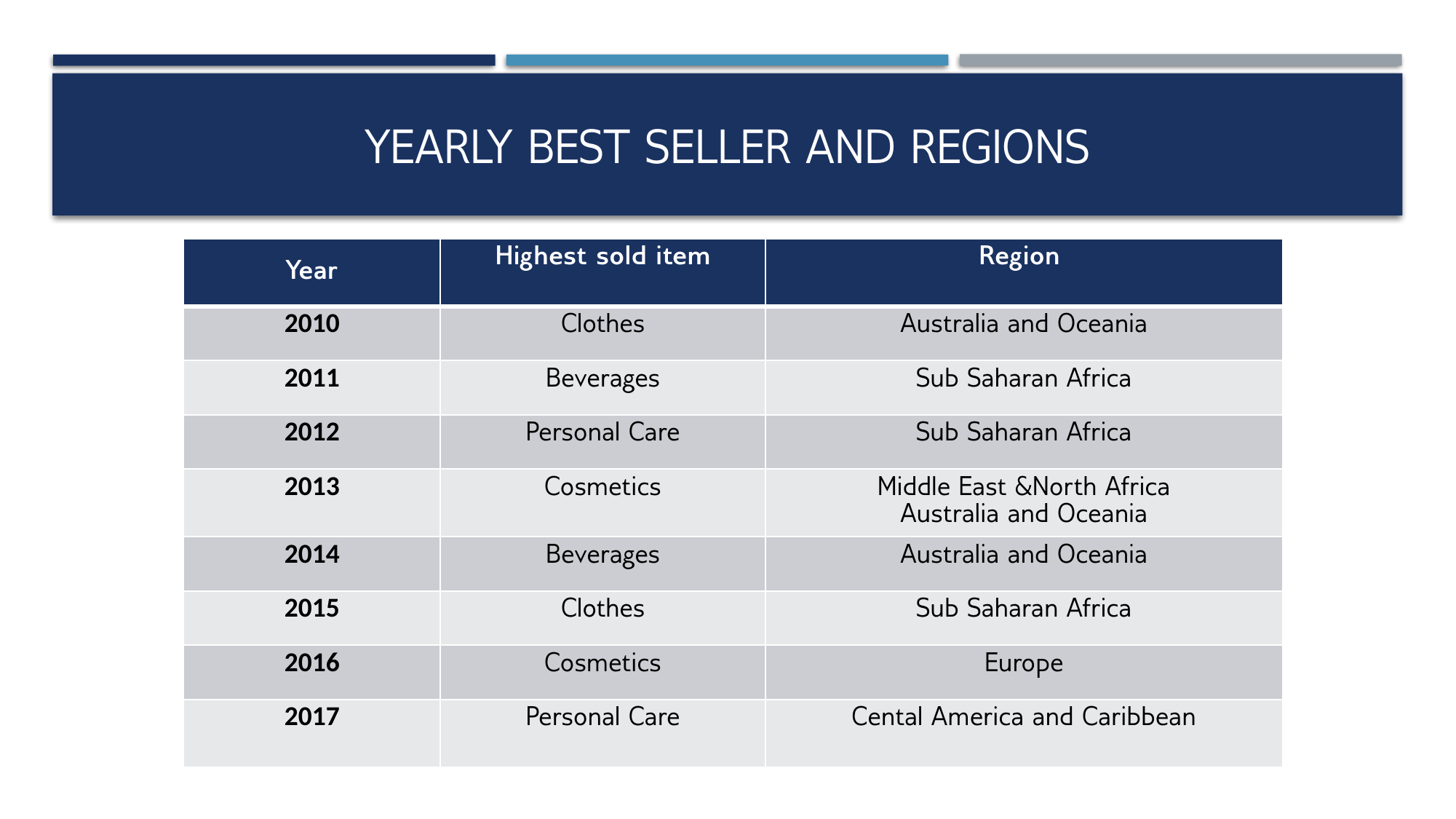

# Yearly best seller and regions
| Year | Highest sold item | Region |
| --- | --- | --- |
| 2010 | Clothes | Australia and Oceania |
| 2011 | Beverages | Sub Saharan Africa |
| 2012 | Personal Care | Sub Saharan Africa |
| 2013 | Cosmetics | Middle East &North Africa Australia and Oceania |
| 2014 | Beverages | Australia and Oceania |
| 2015 | Clothes | Sub Saharan Africa |
| 2016 | Cosmetics | Europe |
| 2017 | Personal Care | Cental America and Caribbean |